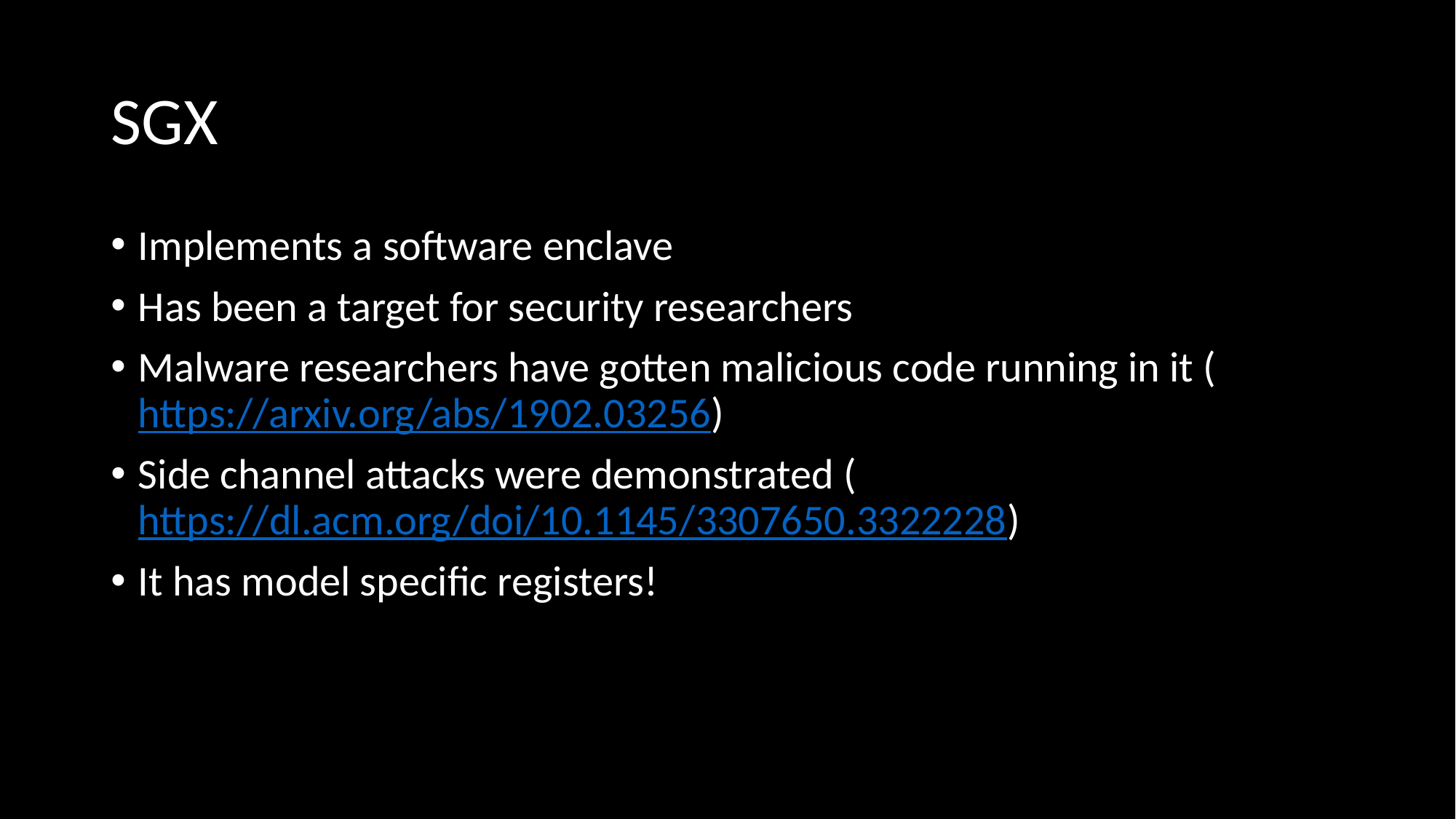

# SGX
Implements a software enclave
Has been a target for security researchers
Malware researchers have gotten malicious code running in it (https://arxiv.org/abs/1902.03256)
Side channel attacks were demonstrated (https://dl.acm.org/doi/10.1145/3307650.3322228)
It has model specific registers!